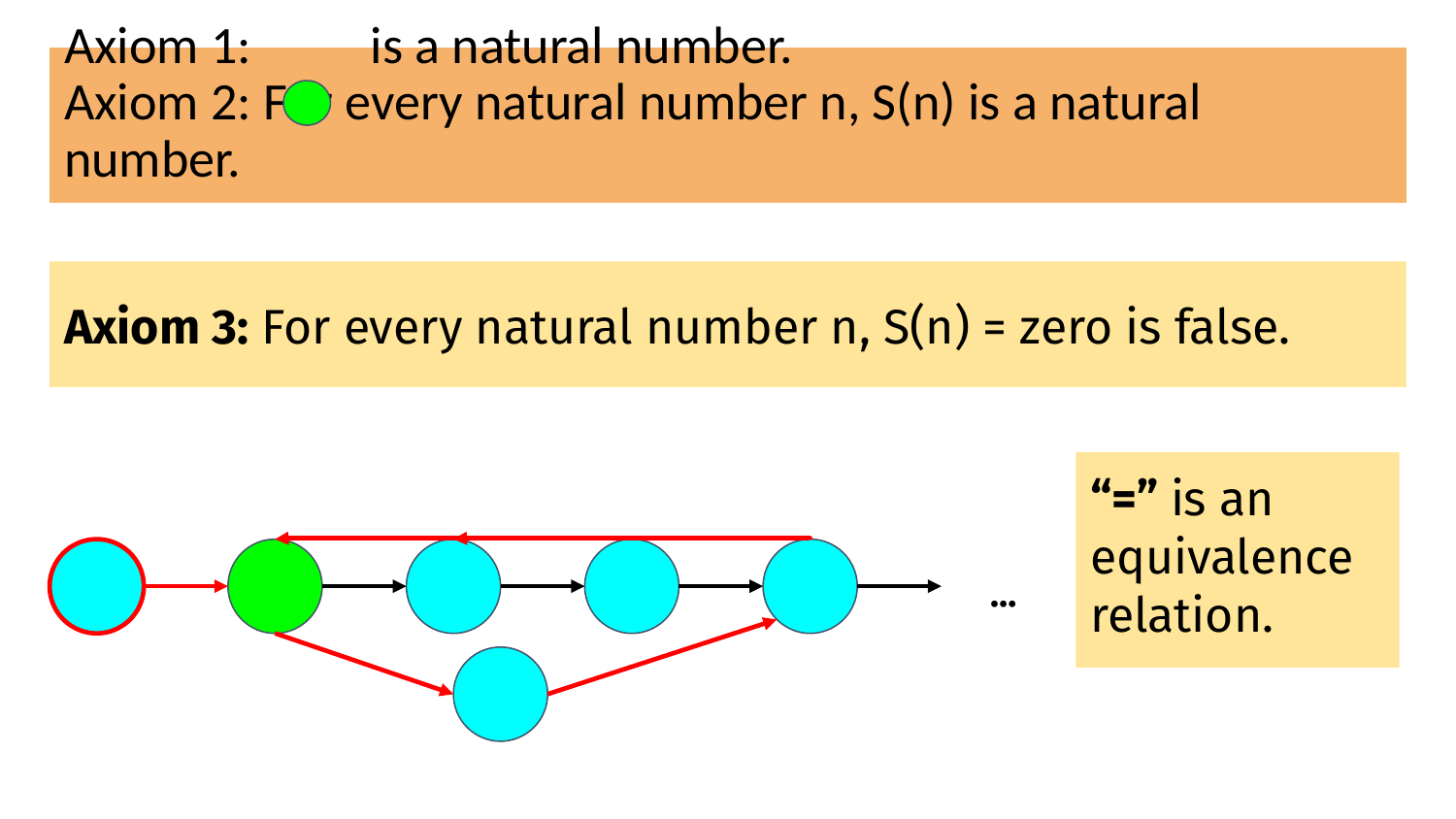

# Axiom 1:          is a natural number.
Axiom 2: For every natural number n, S(n) is a natural number.

Axiom 3: For every natural number n, S(n) = zero is false.
“=” is an equivalence relation.

…